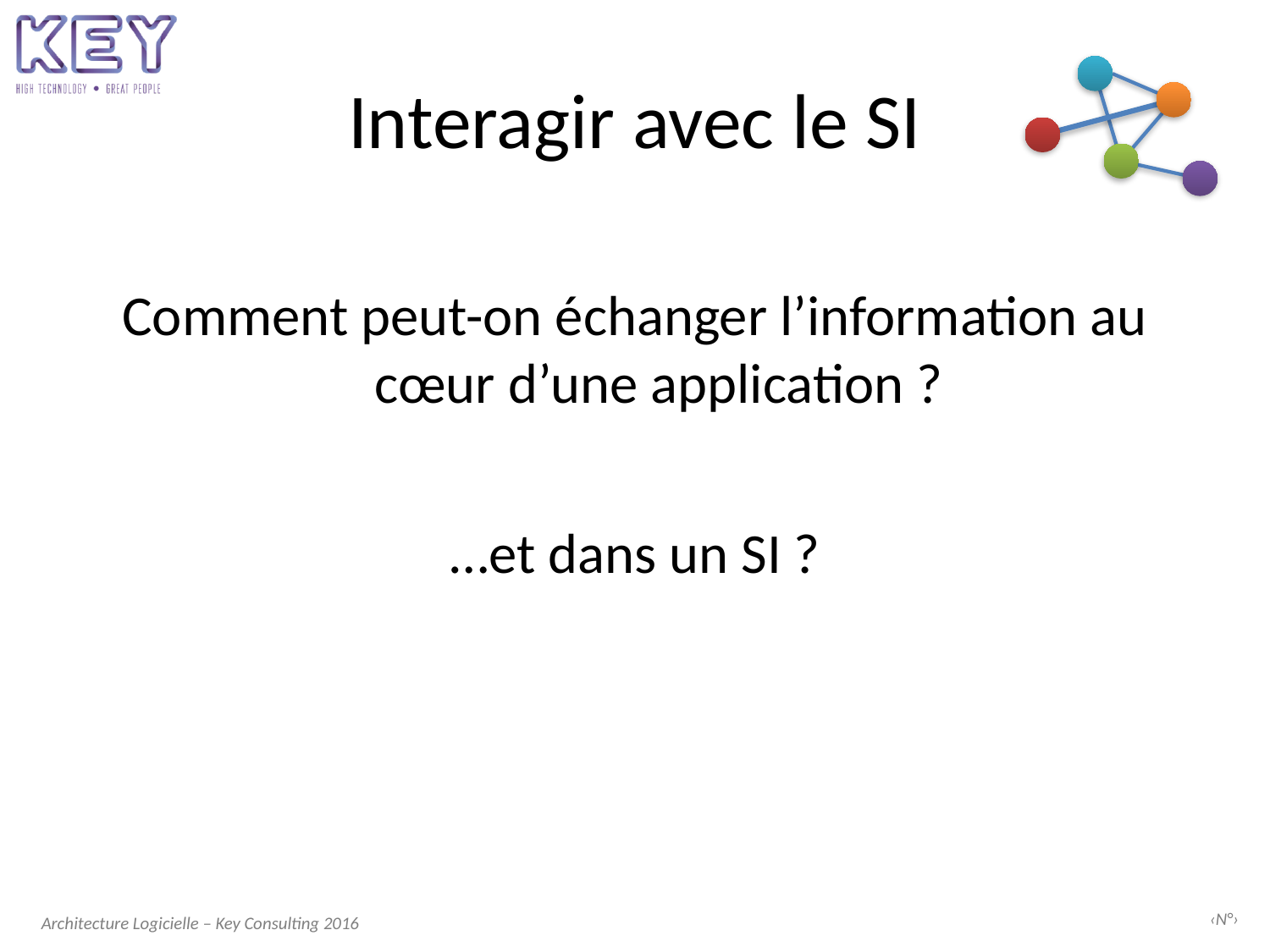

# Interagir avec le SI

Comment peut-on échanger l’information au cœur d’une application ?

…et dans un SI ?